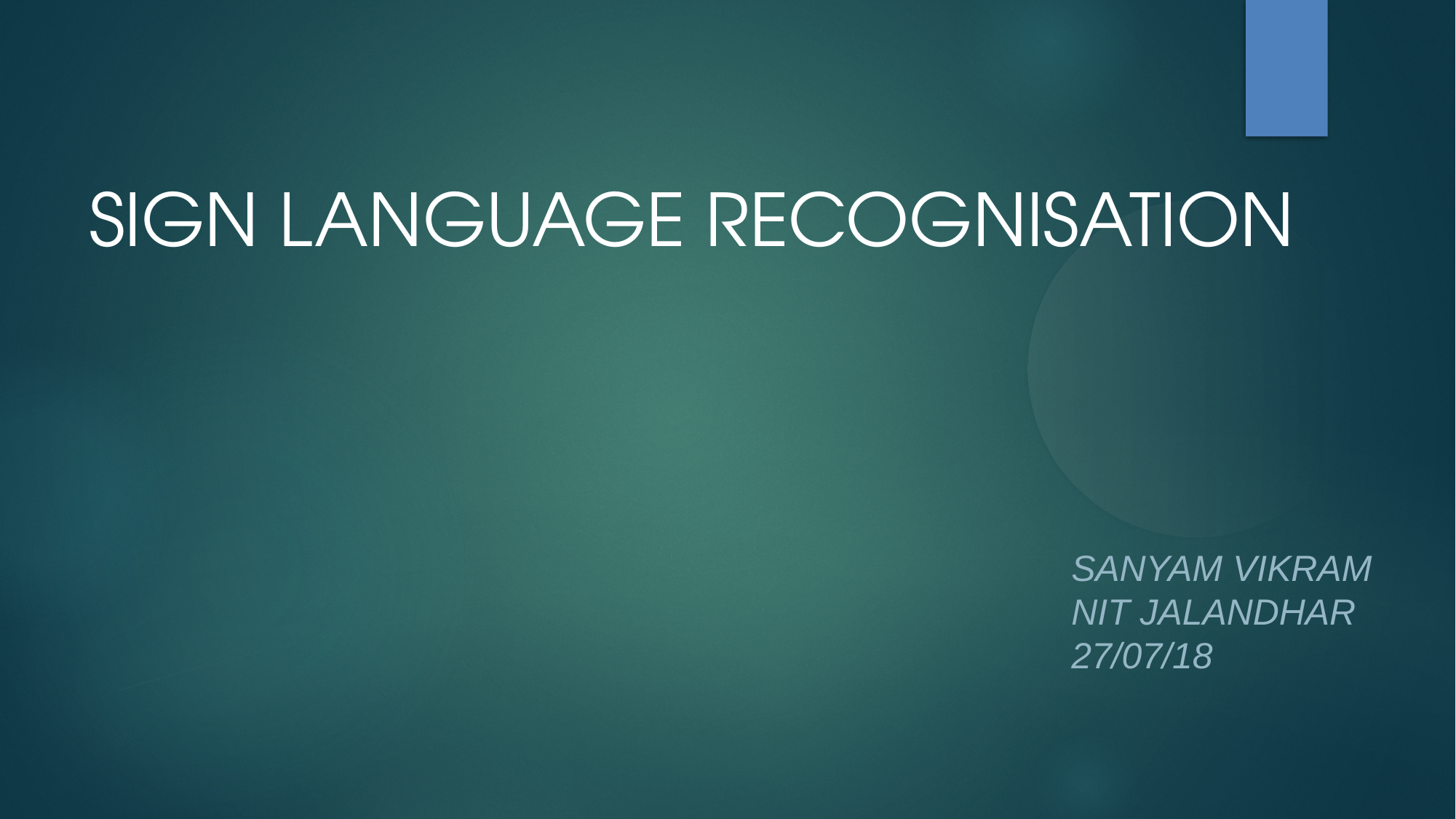

SIGN LANGUAGE RECOGNISATION
SANYAM VIKRAM
NIT JALANDHAR
27/07/18